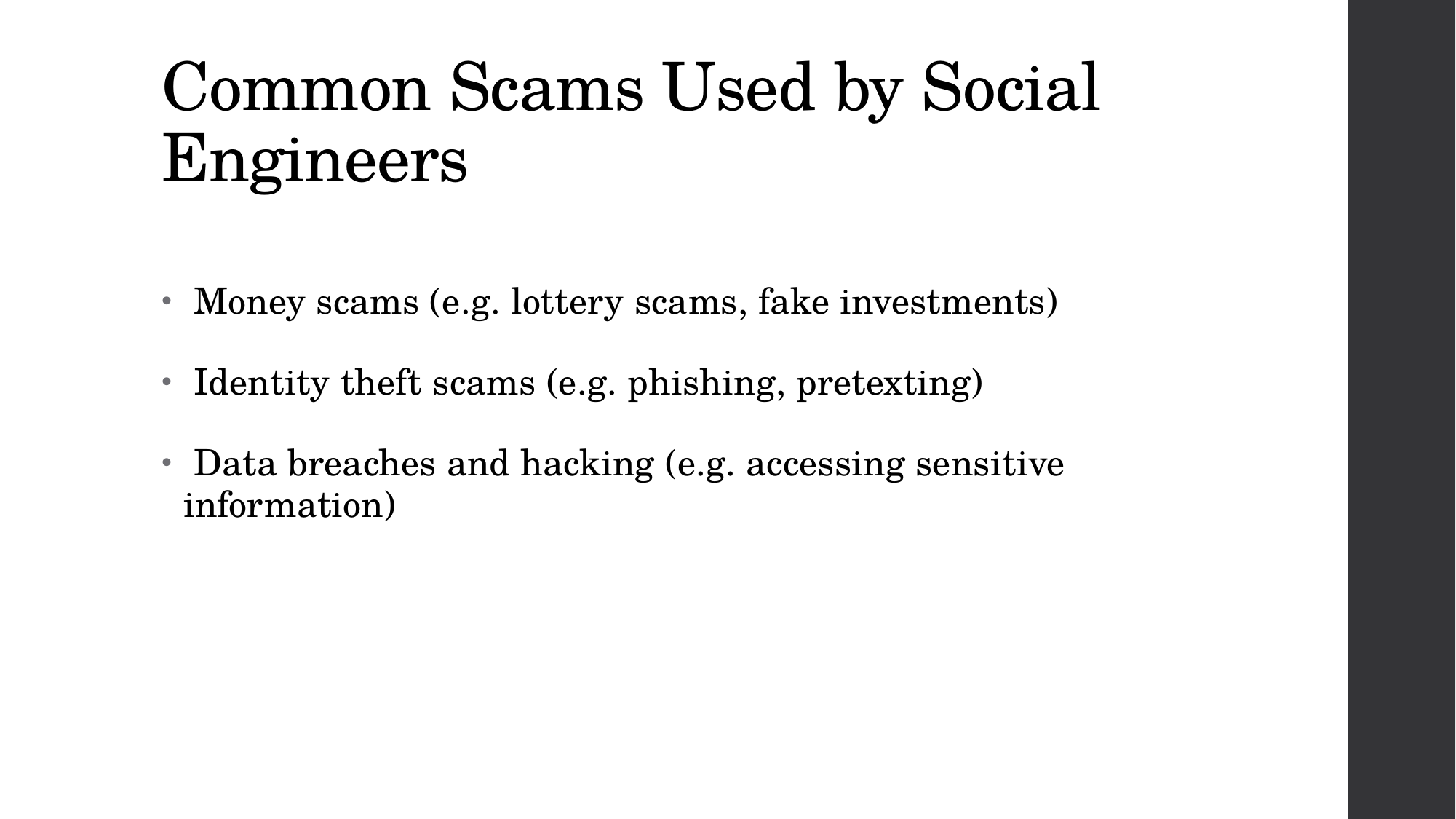

# Common Scams Used by Social Engineers

 Money scams (e.g. lottery scams, fake investments)
 Identity theft scams (e.g. phishing, pretexting)
 Data breaches and hacking (e.g. accessing sensitive information)